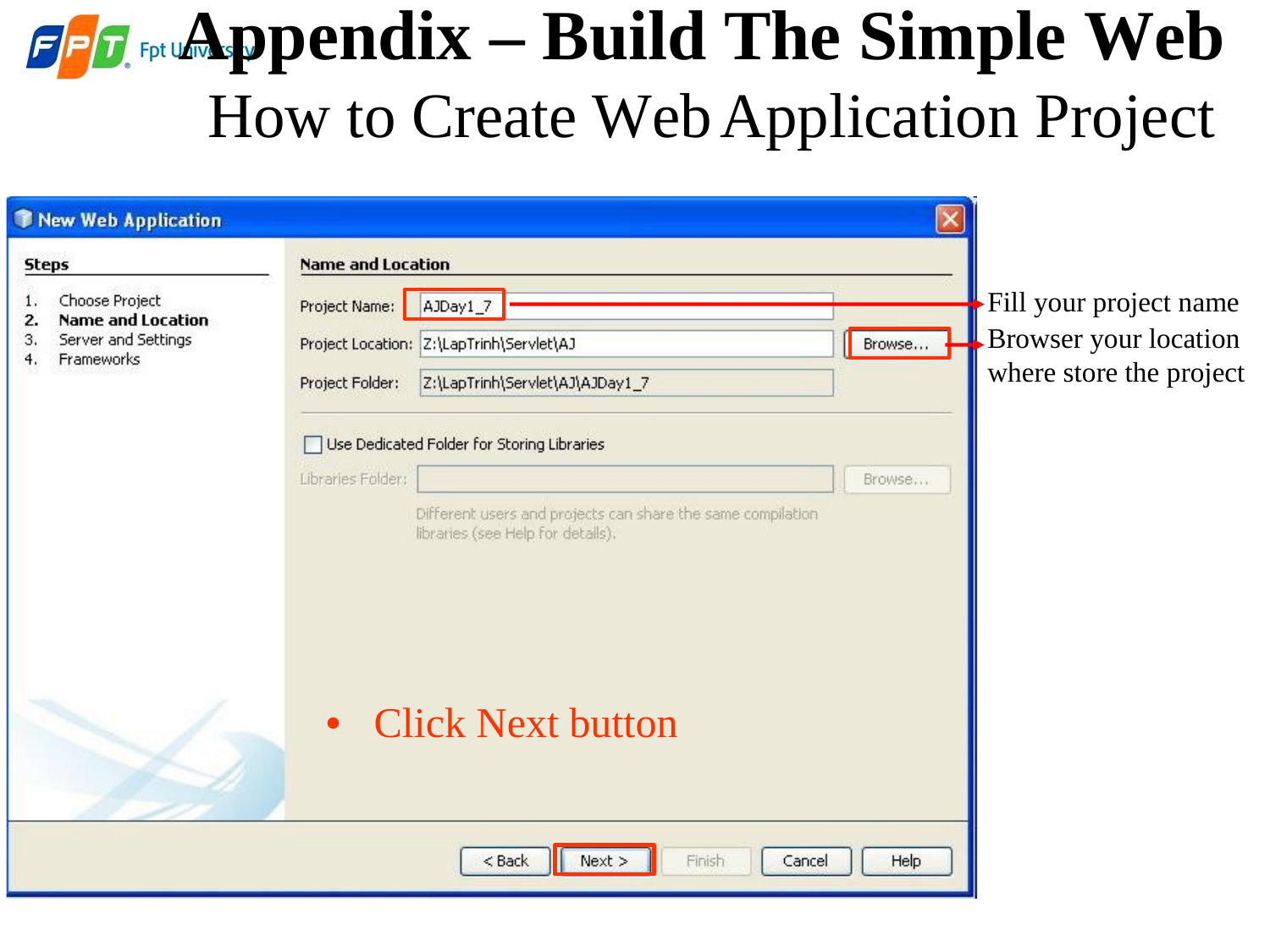

Appendix – Build
The Simple Web
How to
Create
Web
Application Project

Fill your project name
Browser your location
where store the project

•  Click Next button